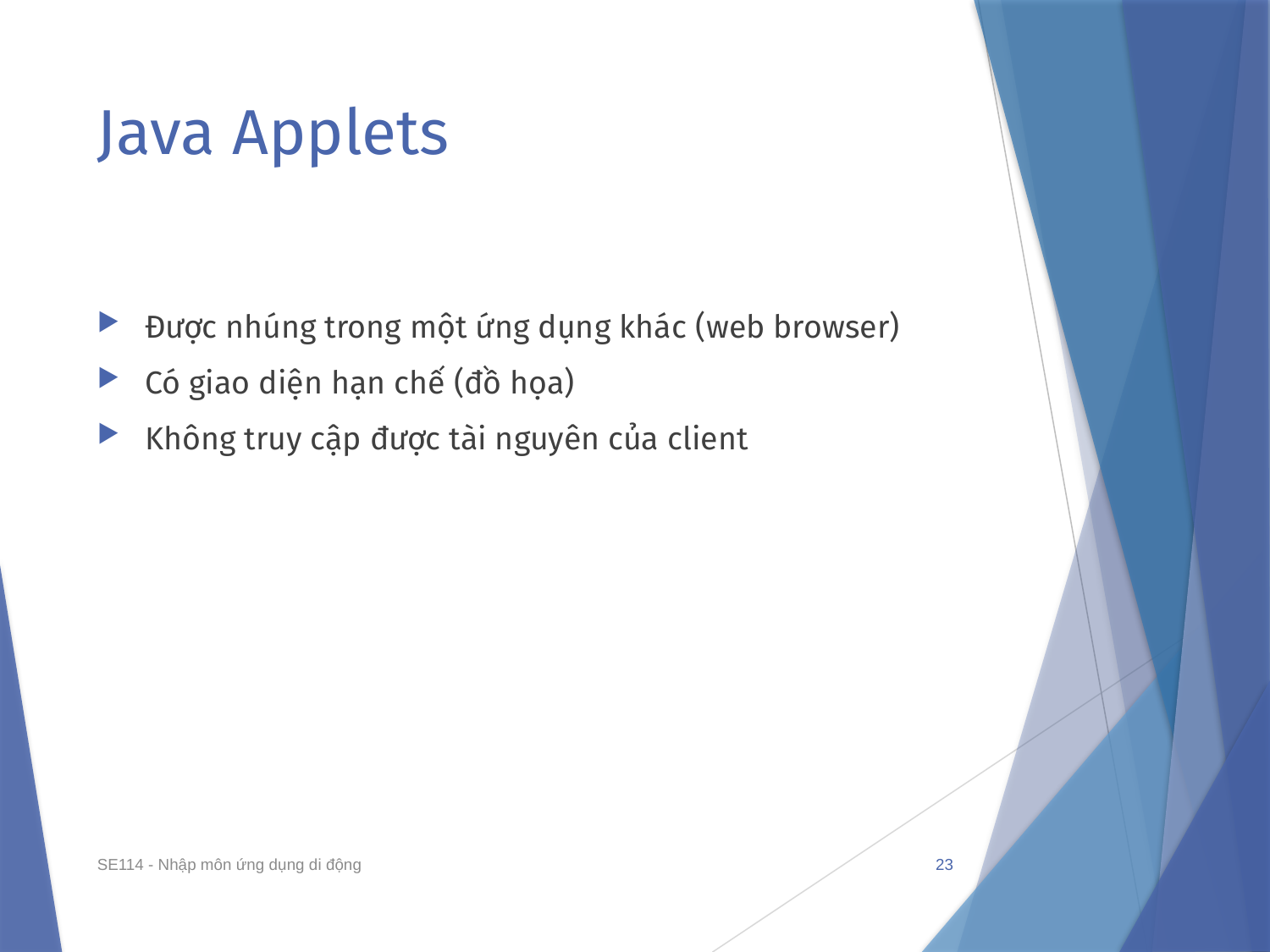

# Java Applets
Được nhúng trong một ứng dụng khác (web browser)
Có giao diện hạn chế (đồ họa)
Không truy cập được tài nguyên của client
SE114 - Nhập môn ứng dụng di động
23